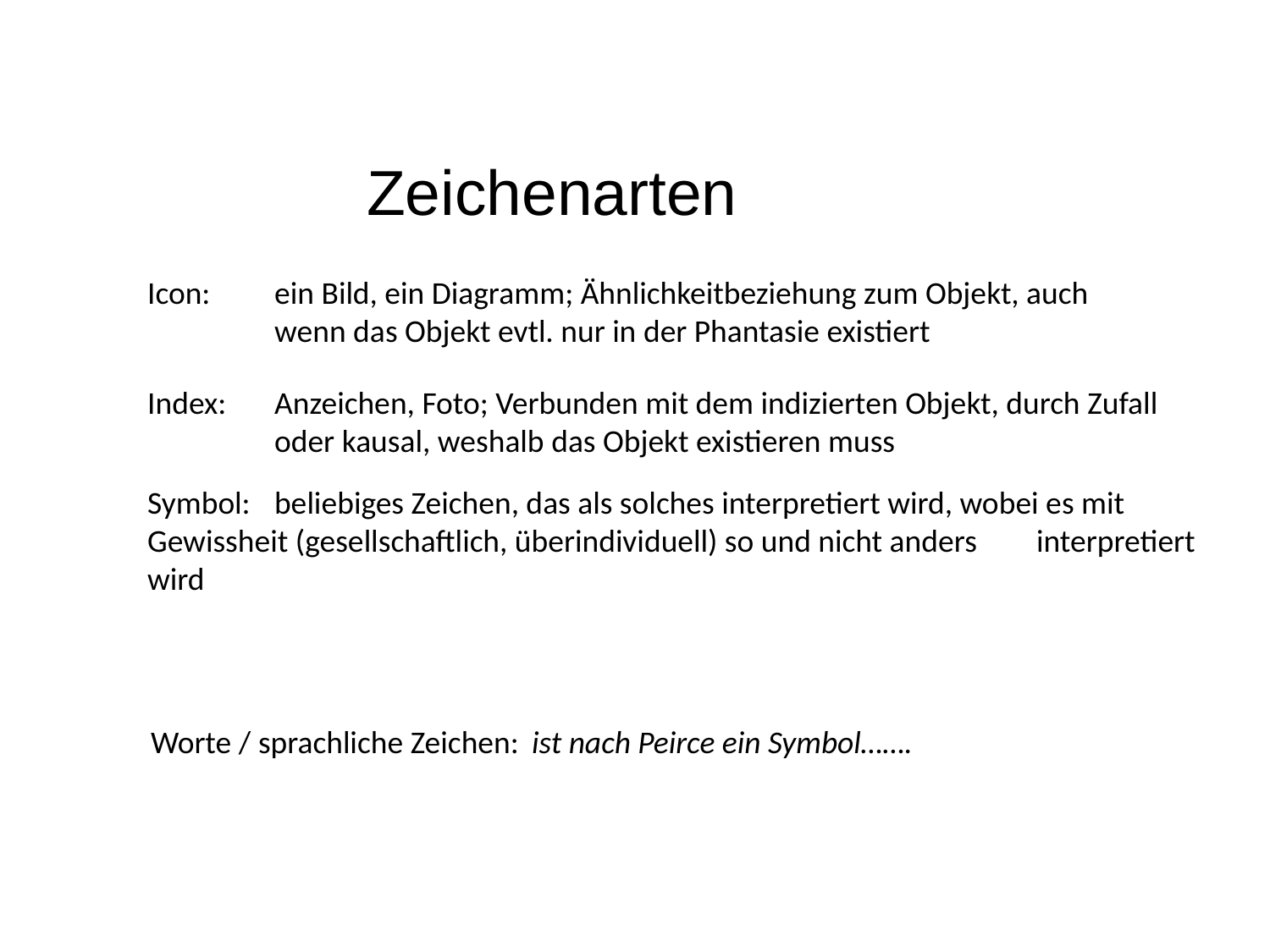

Zeichenarten
Icon: 	ein Bild, ein Diagramm; Ähnlichkeitbeziehung zum Objekt, auch 	wenn das Objekt evtl. nur in der Phantasie existiert
Index:	Anzeichen, Foto; Verbunden mit dem indizierten Objekt, durch Zufall 	oder kausal, weshalb das Objekt existieren muss
Symbol:	beliebiges Zeichen, das als solches interpretiert wird, wobei es mit 	Gewissheit (gesellschaftlich, überindividuell) so und nicht anders 	interpretiert wird
Worte / sprachliche Zeichen:	ist nach Peirce ein Symbol…….